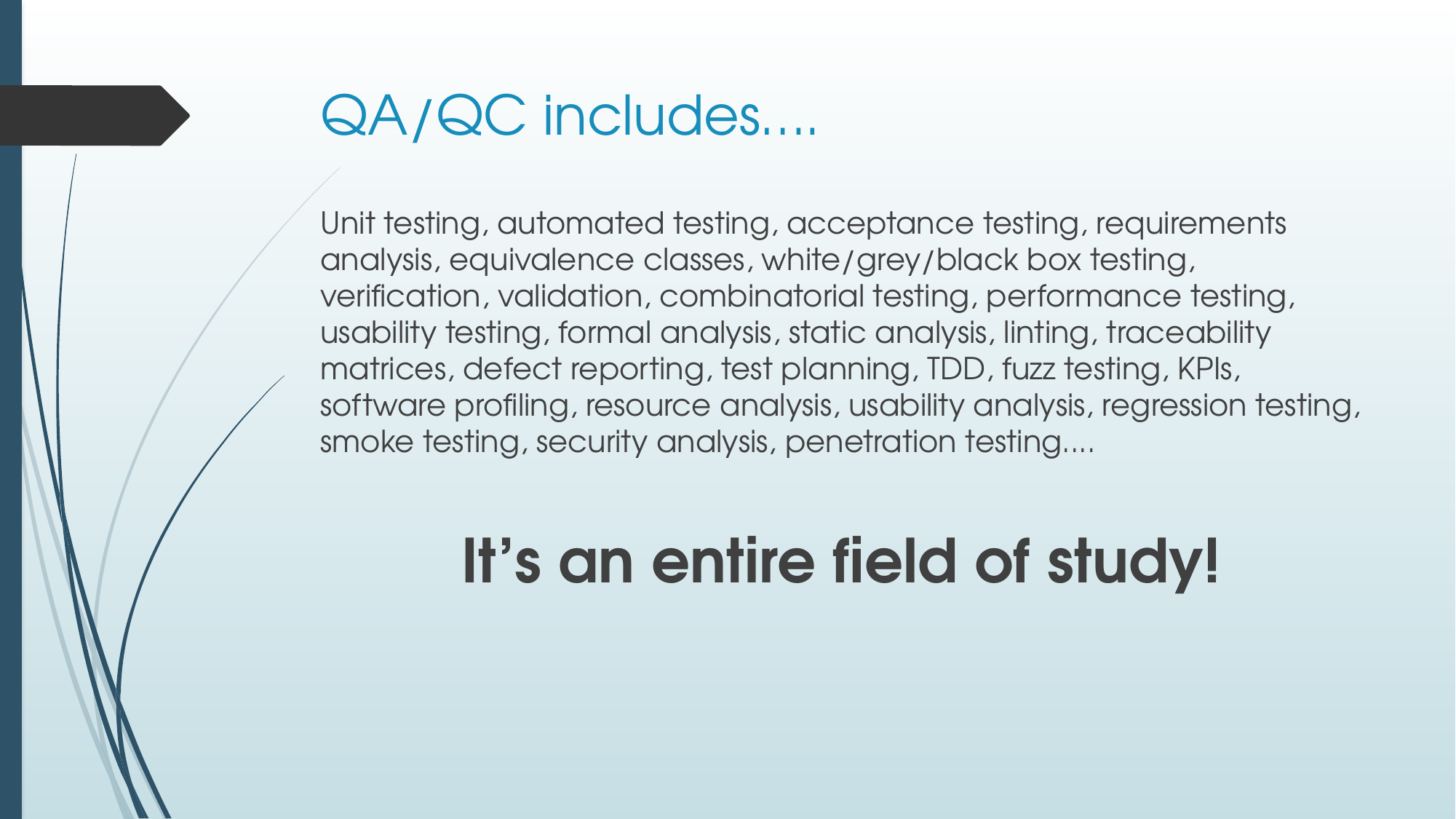

# QA/QC includes….
Unit testing, automated testing, acceptance testing, requirements analysis, equivalence classes, white/grey/black box testing, verification, validation, combinatorial testing, performance testing, usability testing, formal analysis, static analysis, linting, traceability matrices, defect reporting, test planning, TDD, fuzz testing, KPIs, software profiling, resource analysis, usability analysis, regression testing, smoke testing, security analysis, penetration testing....

It’s an entire field of study!